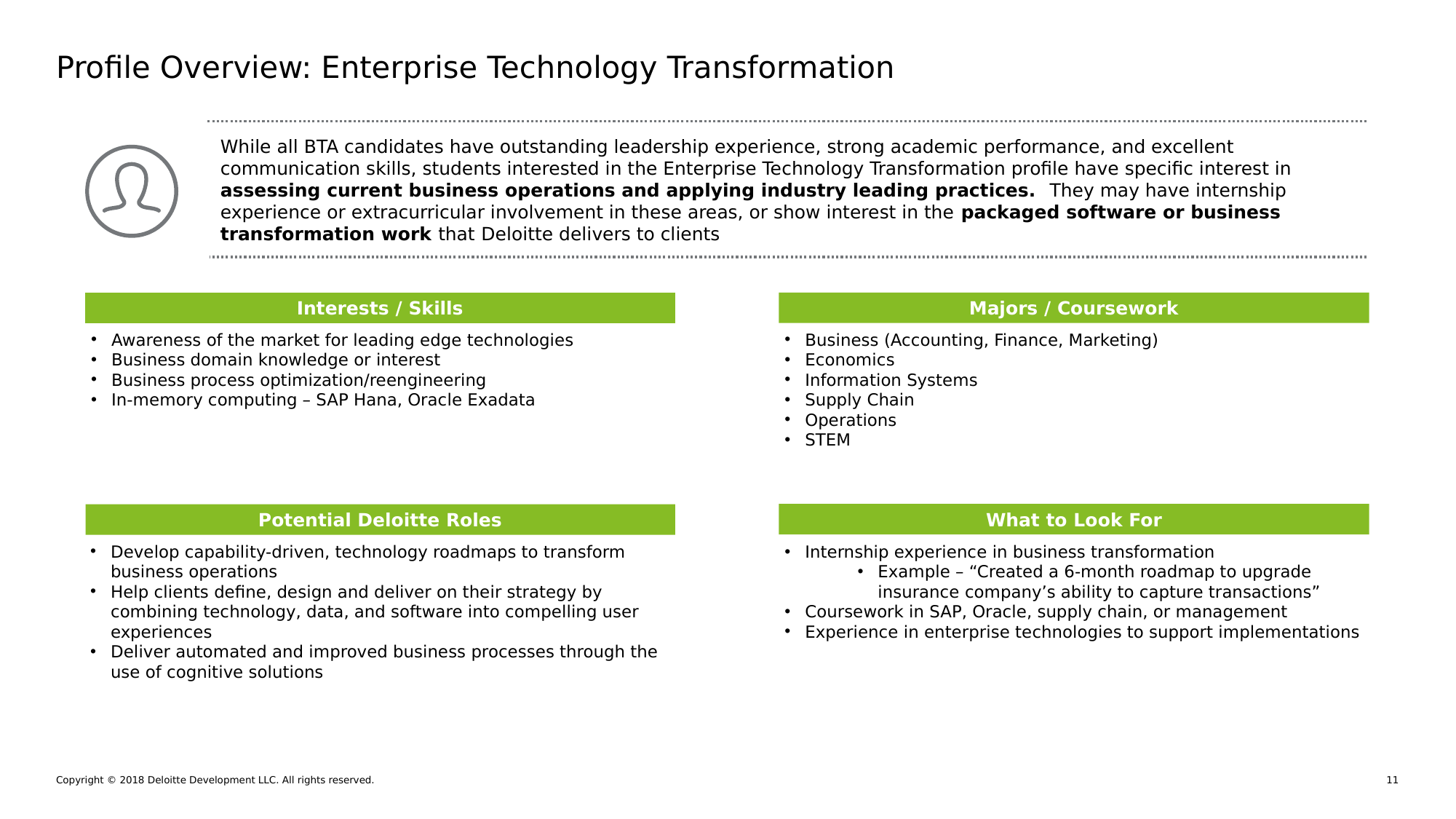

Profile Overview: Enterprise Technology Transformation
While all BTA candidates have outstanding leadership experience, strong academic performance, and excellent communication skills, students interested in the Enterprise Technology Transformation profile have specific interest in assessing current business operations and applying industry leading practices.  They may have internship experience or extracurricular involvement in these areas, or show interest in the packaged software or business transformation work that Deloitte delivers to clients

Majors / Coursework
Interests / Skills
Awareness of the market for leading edge technologies
Business domain knowledge or interest
Business process optimization/reengineering
In-memory computing – SAP Hana, Oracle Exadata
Business (Accounting, Finance, Marketing)
Economics
Information Systems
Supply Chain
Operations
STEM
What to Look For
Potential Deloitte Roles
Develop capability-driven, technology roadmaps to transform business operations
Help clients define, design and deliver on their strategy by combining technology, data, and software into compelling user experiences
Deliver automated and improved business processes through the use of cognitive solutions

Internship experience in business transformation
Example – “Created a 6-month roadmap to upgrade  insurance company’s ability to capture transactions”
Coursework in SAP, Oracle, supply chain, or management
Experience in enterprise technologies to support implementations